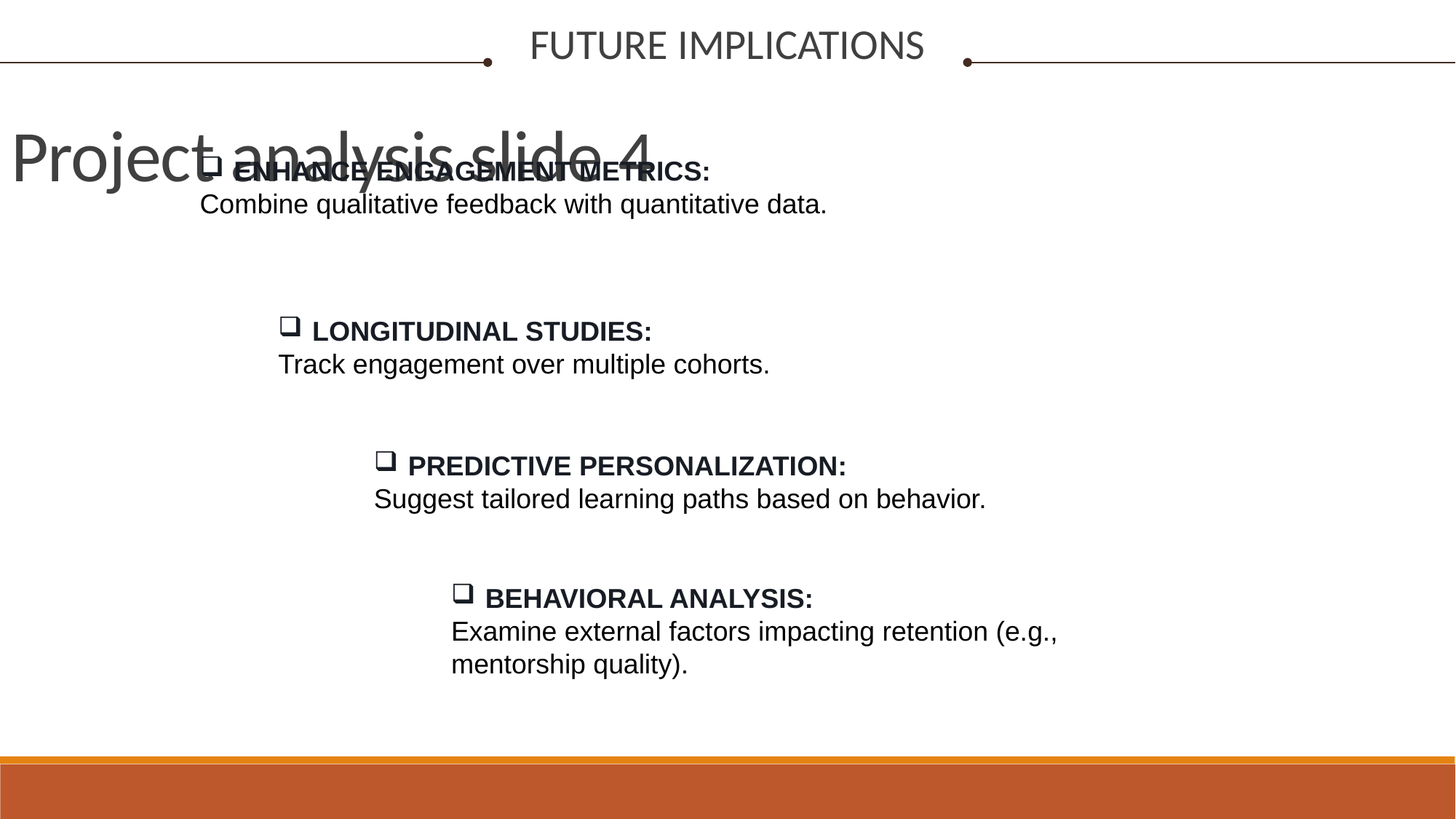

FUTURE IMPLICATIONS
Project analysis slide 4
Enhance Engagement Metrics:
Combine qualitative feedback with quantitative data.

Longitudinal Studies:
Track engagement over multiple cohorts.

Predictive Personalization:
Suggest tailored learning paths based on behavior.

Behavioral Analysis:
Examine external factors impacting retention (e.g., mentorship quality).